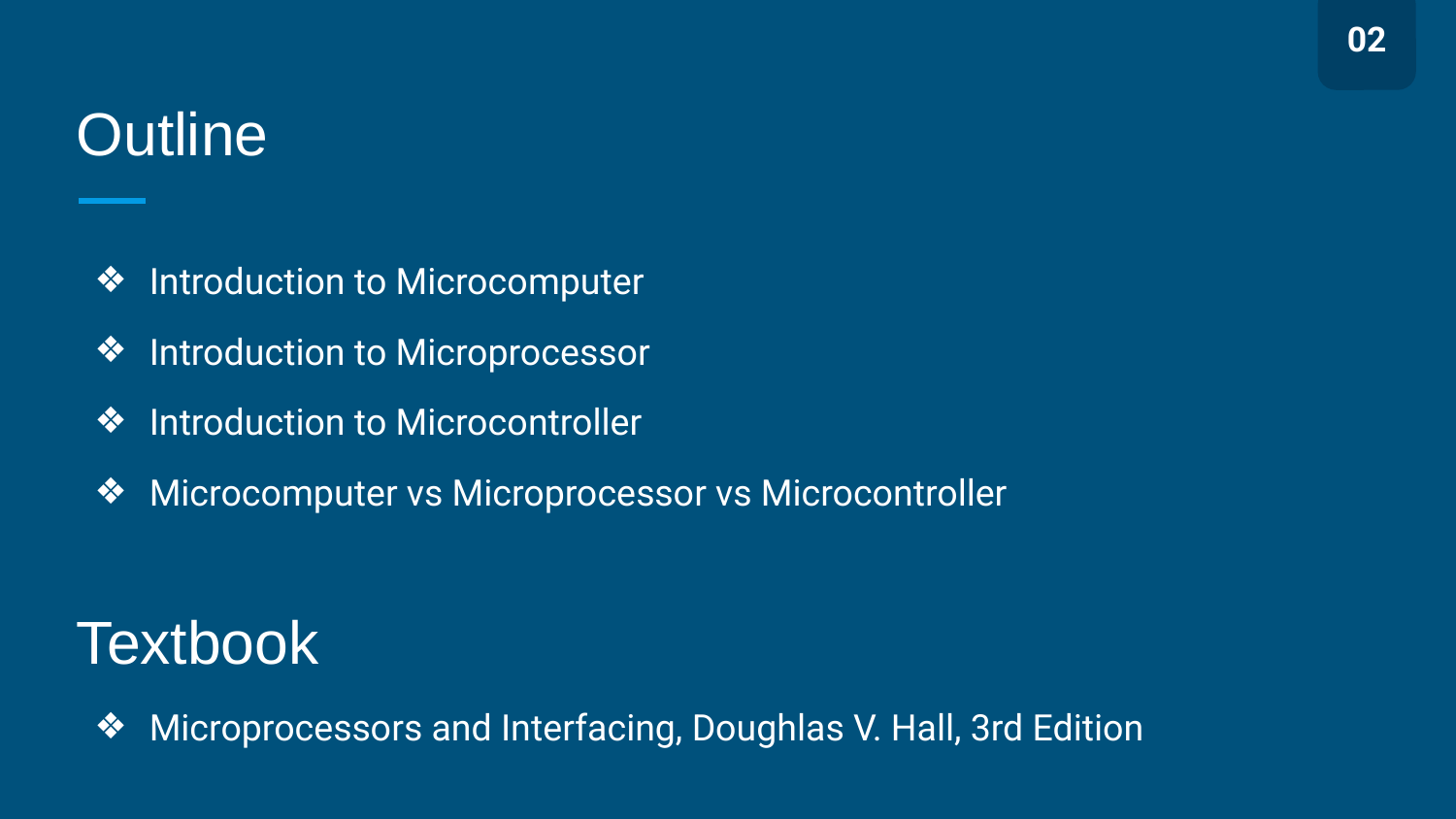

02
# Outline
Introduction to Microcomputer
Introduction to Microprocessor
Introduction to Microcontroller
Microcomputer vs Microprocessor vs Microcontroller

Textbook

Microprocessors and Interfacing, Doughlas V. Hall, 3rd Edition